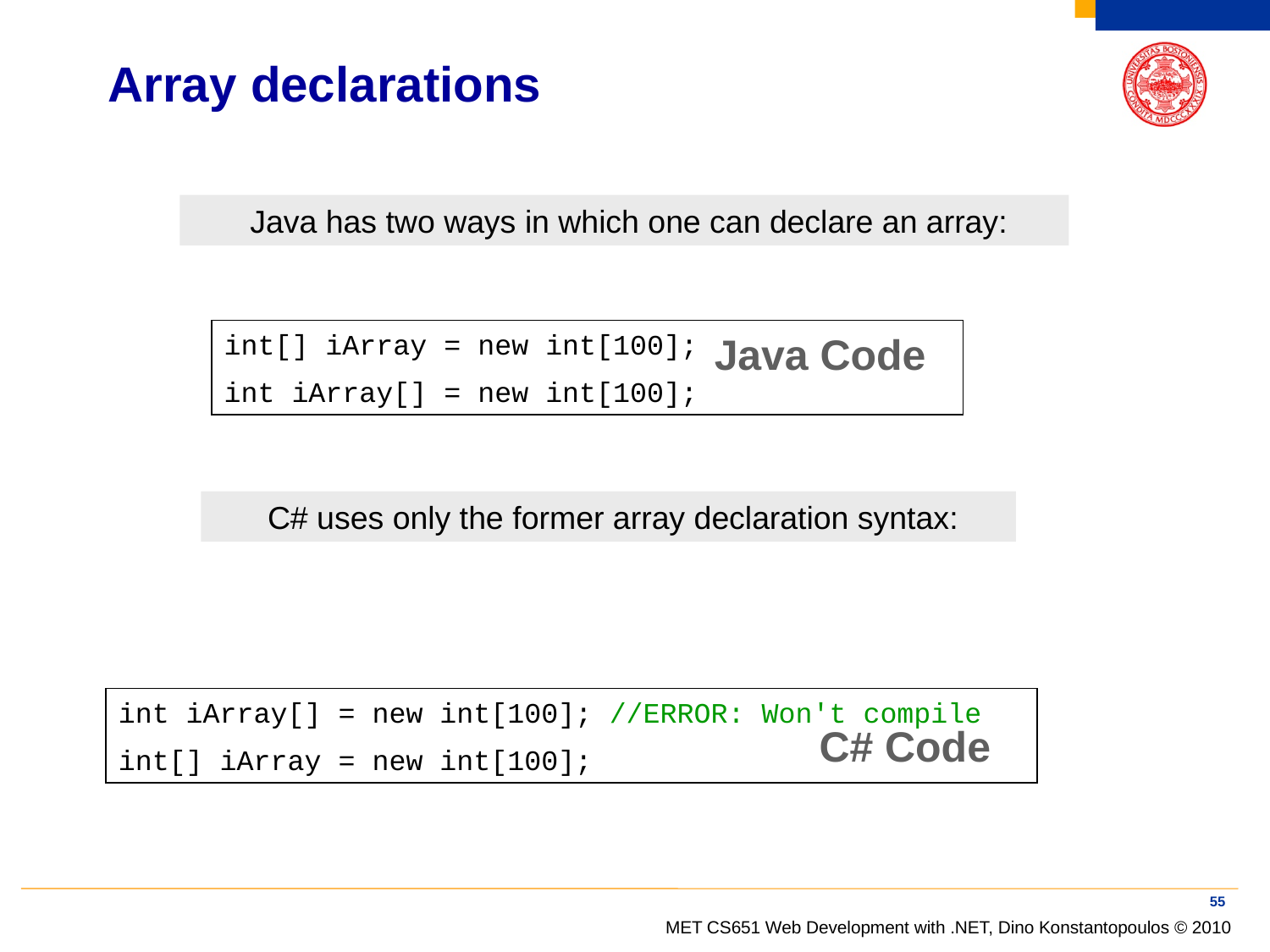

# Array declarations
 Java has two ways in which one can declare an array:
int[] iArray = new int[100];
int iArray[] = new int[100];
Java Code
 C# uses only the former array declaration syntax:
int iArray[] = new int[100]; //ERROR: Won't compile
int[] iArray = new int[100];
C# Code
55